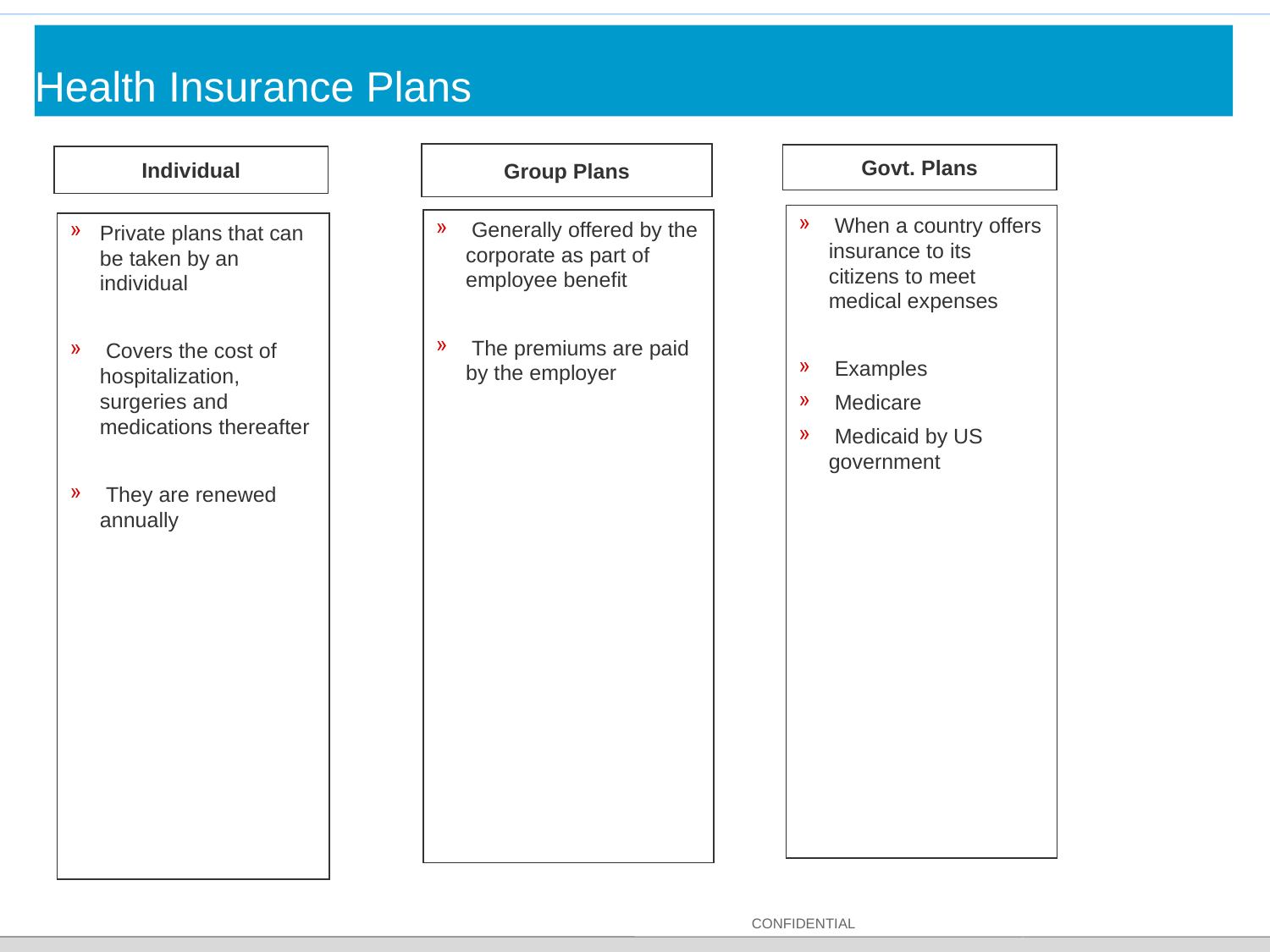

# Health Insurance Plans
Group Plans
Govt. Plans
Individual
 When a country offers insurance to its citizens to meet medical expenses

 Examples
 Medicare
 Medicaid by US    government

 Generally offered by the corporate as part of employee benefit

 The premiums are paid by the employer

Private plans that can be taken by an individual

 Covers the cost of hospitalization, surgeries and medications thereafter

 They are renewed annually

CONFIDENTIAL